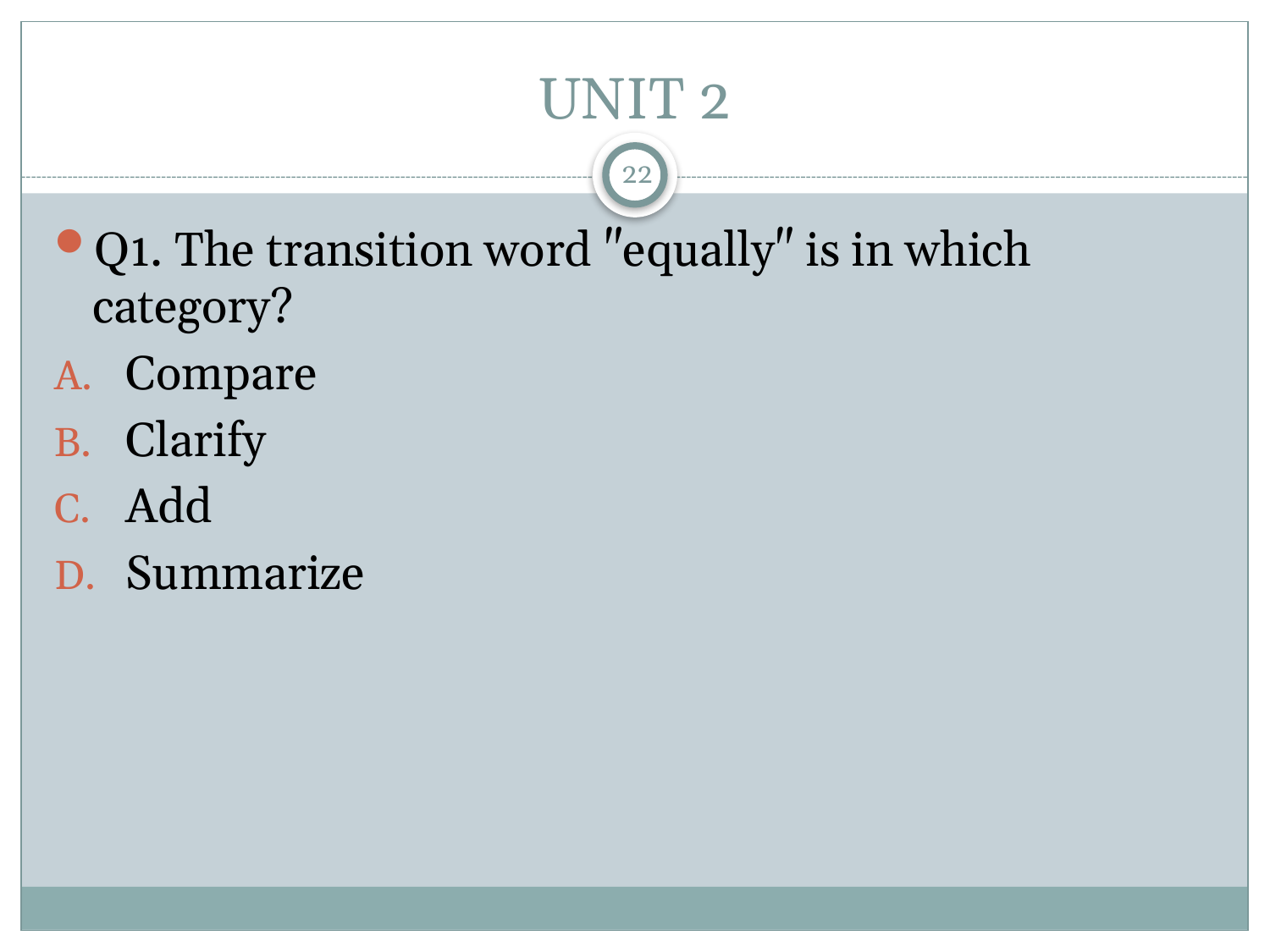

# UNIT 2
22
Q1. The transition word "equally" is in which category?
Compare
Clarify
Add
Summarize